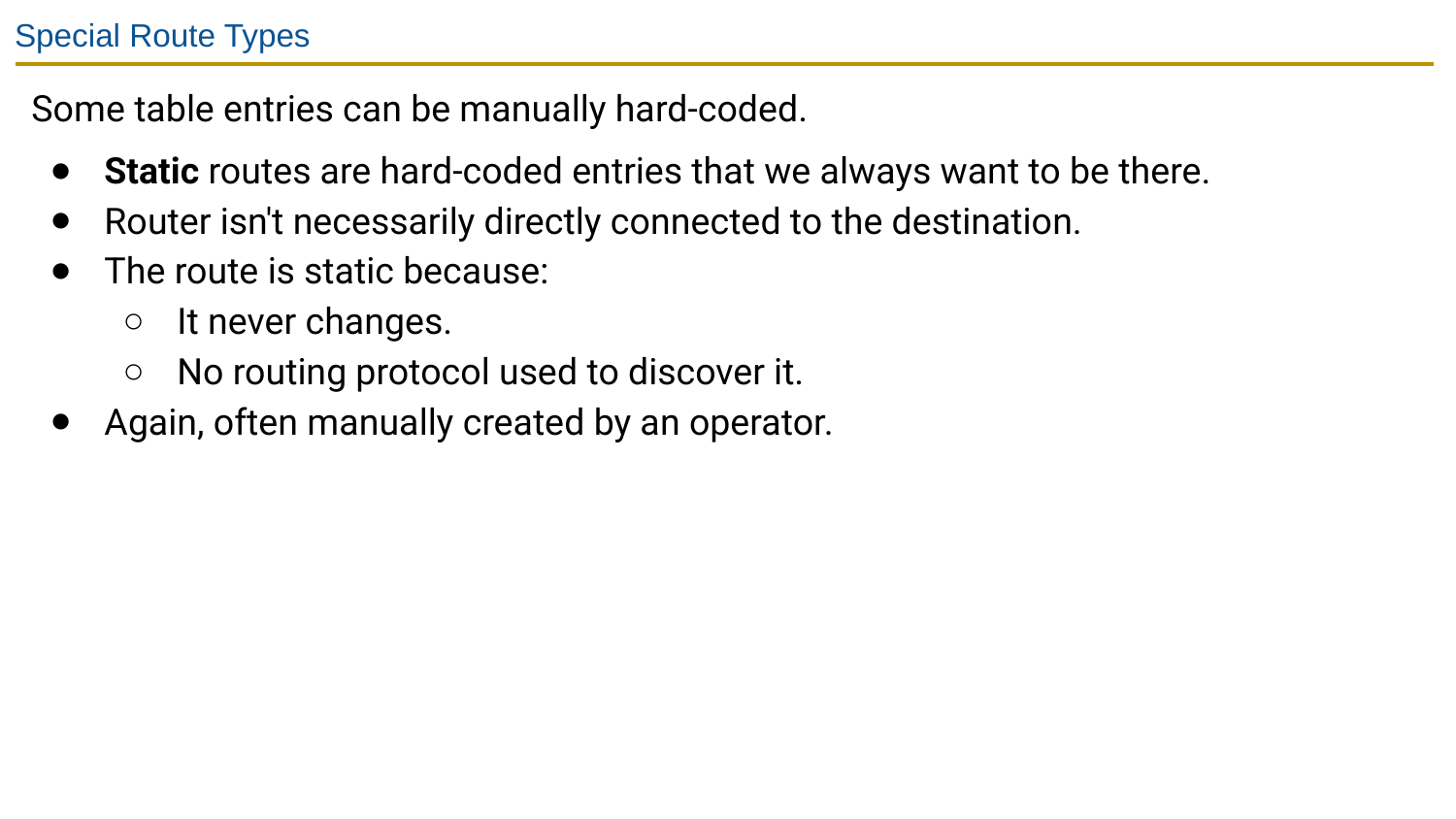

# Special Route Types
Some table entries can be manually hard-coded.
Static routes are hard-coded entries that we always want to be there.
Router isn't necessarily directly connected to the destination.
The route is static because:
It never changes.
No routing protocol used to discover it.
Again, often manually created by an operator.